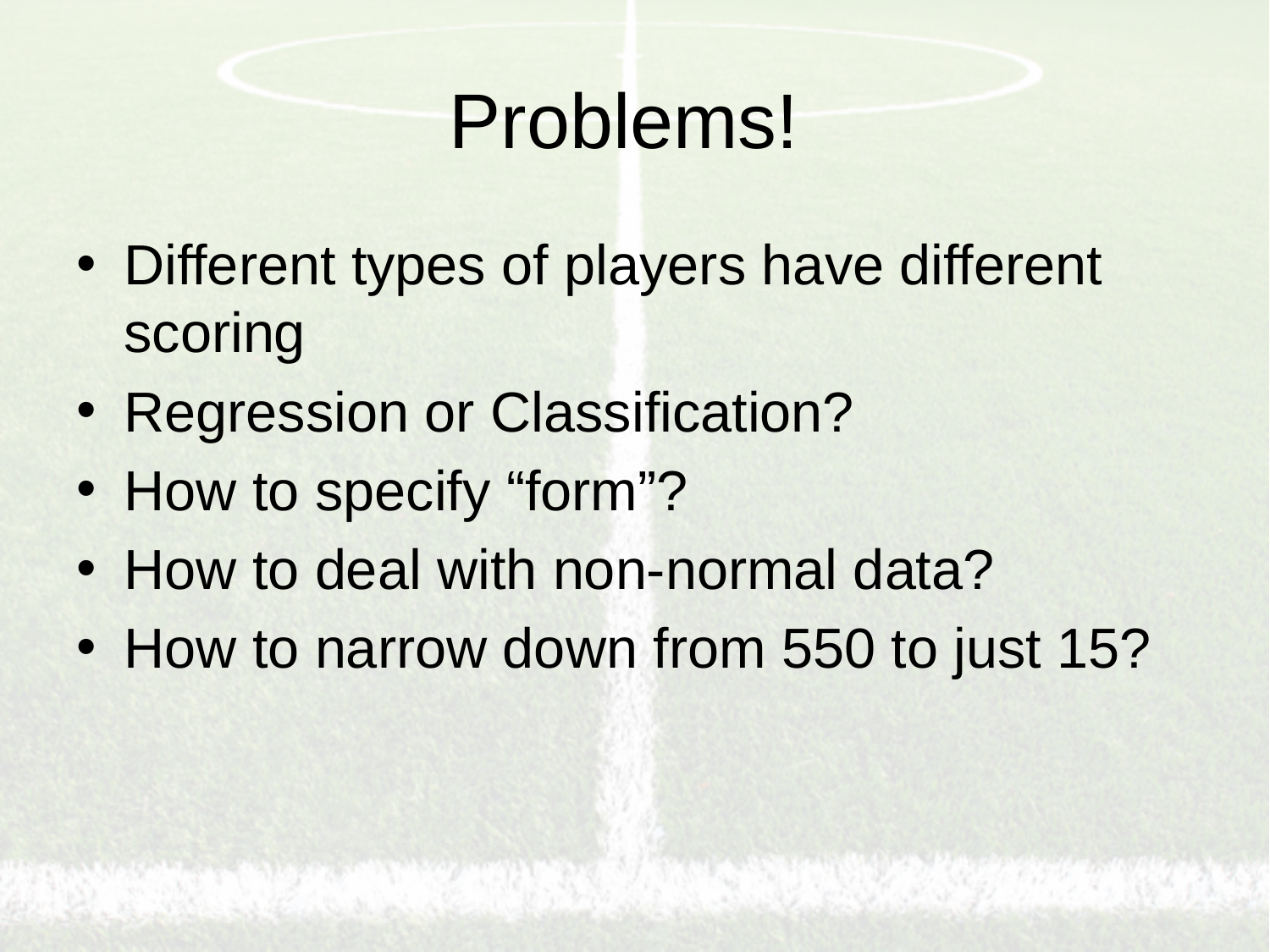

# Problems!
Different types of players have different scoring
Regression or Classification?
How to specify “form”?
How to deal with non-normal data?
How to narrow down from 550 to just 15?